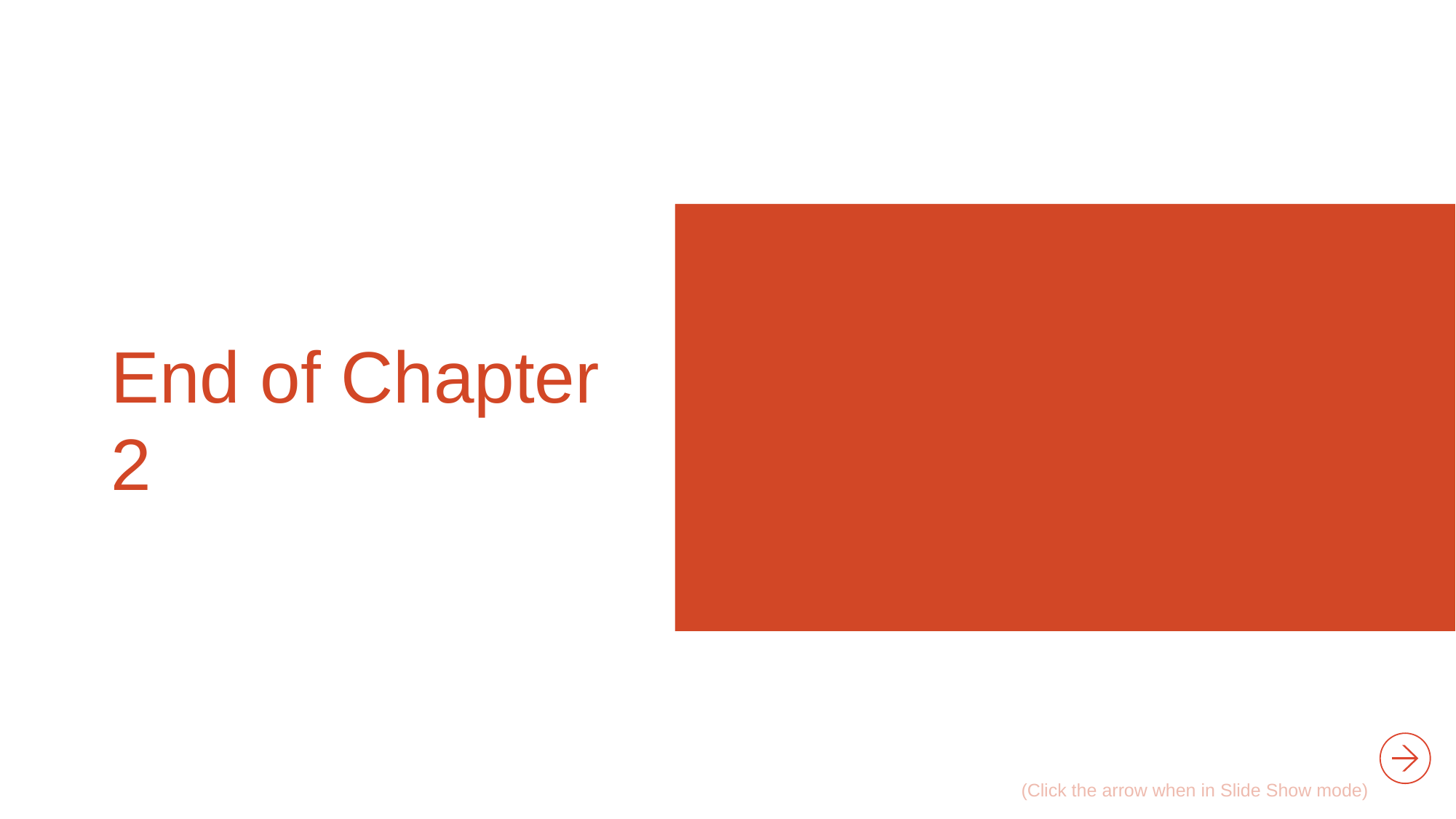

# End of Chapter 2

(Click the arrow when in Slide Show mode)